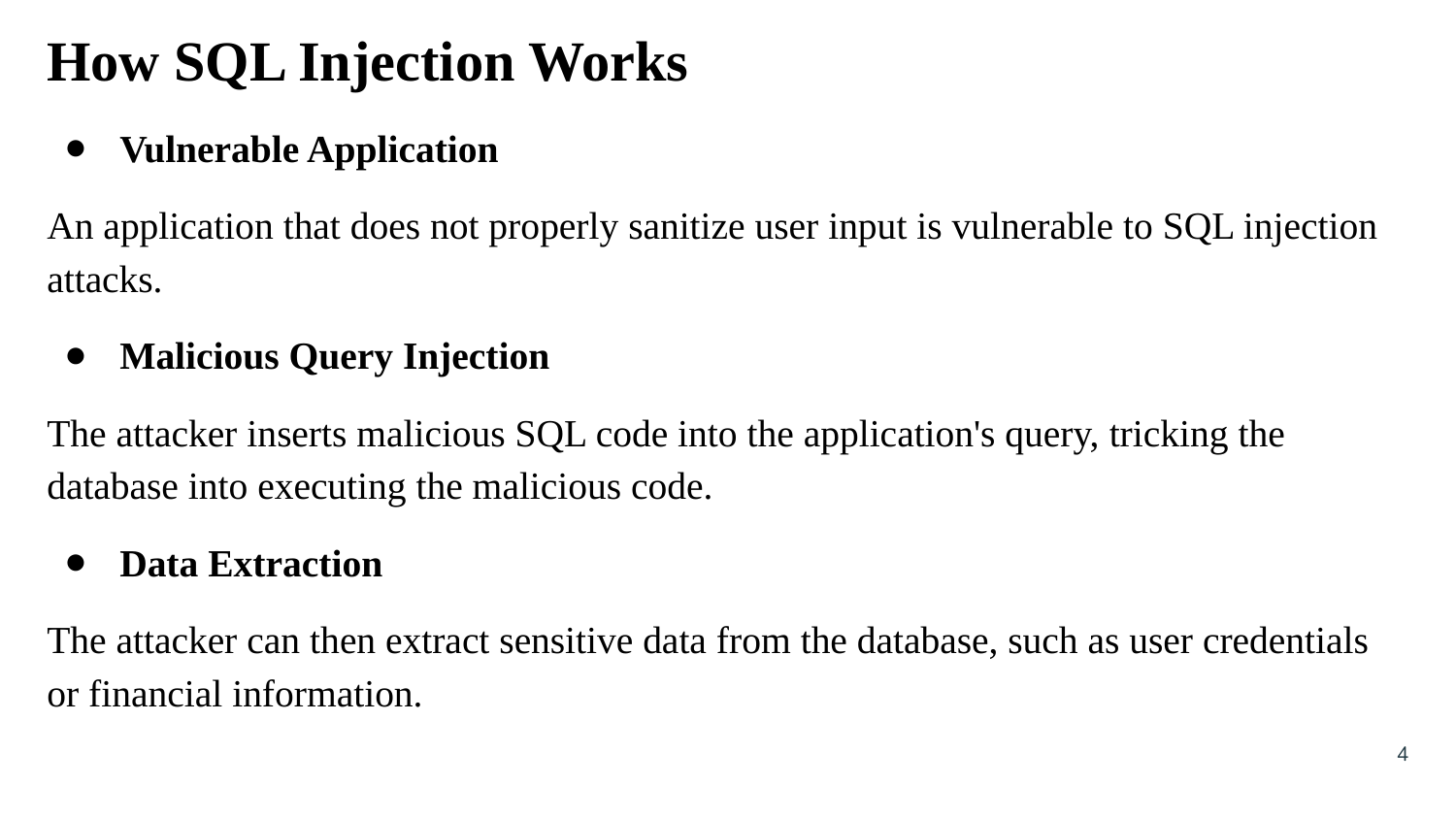

How SQL Injection Works
Vulnerable Application
An application that does not properly sanitize user input is vulnerable to SQL injection attacks.
Malicious Query Injection
The attacker inserts malicious SQL code into the application's query, tricking the database into executing the malicious code.
Data Extraction
The attacker can then extract sensitive data from the database, such as user credentials or financial information.

4